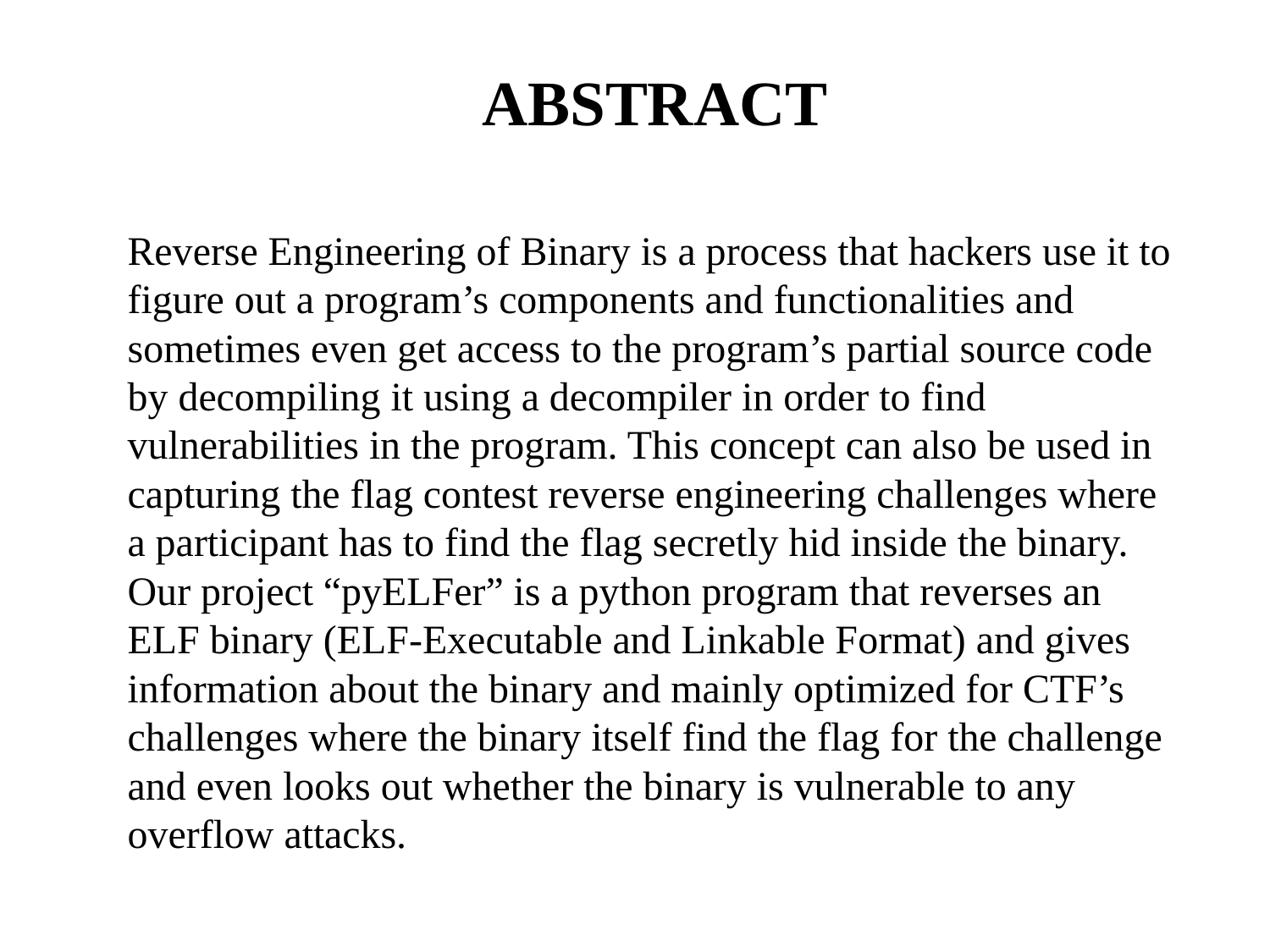

ABSTRACT
Reverse Engineering of Binary is a process that hackers use it to figure out a program’s components and functionalities and sometimes even get access to the program’s partial source code by decompiling it using a decompiler in order to find vulnerabilities in the program. This concept can also be used in capturing the flag contest reverse engineering challenges where a participant has to find the flag secretly hid inside the binary. Our project “pyELFer” is a python program that reverses an ELF binary (ELF-Executable and Linkable Format) and gives information about the binary and mainly optimized for CTF’s challenges where the binary itself find the flag for the challenge and even looks out whether the binary is vulnerable to any overflow attacks.